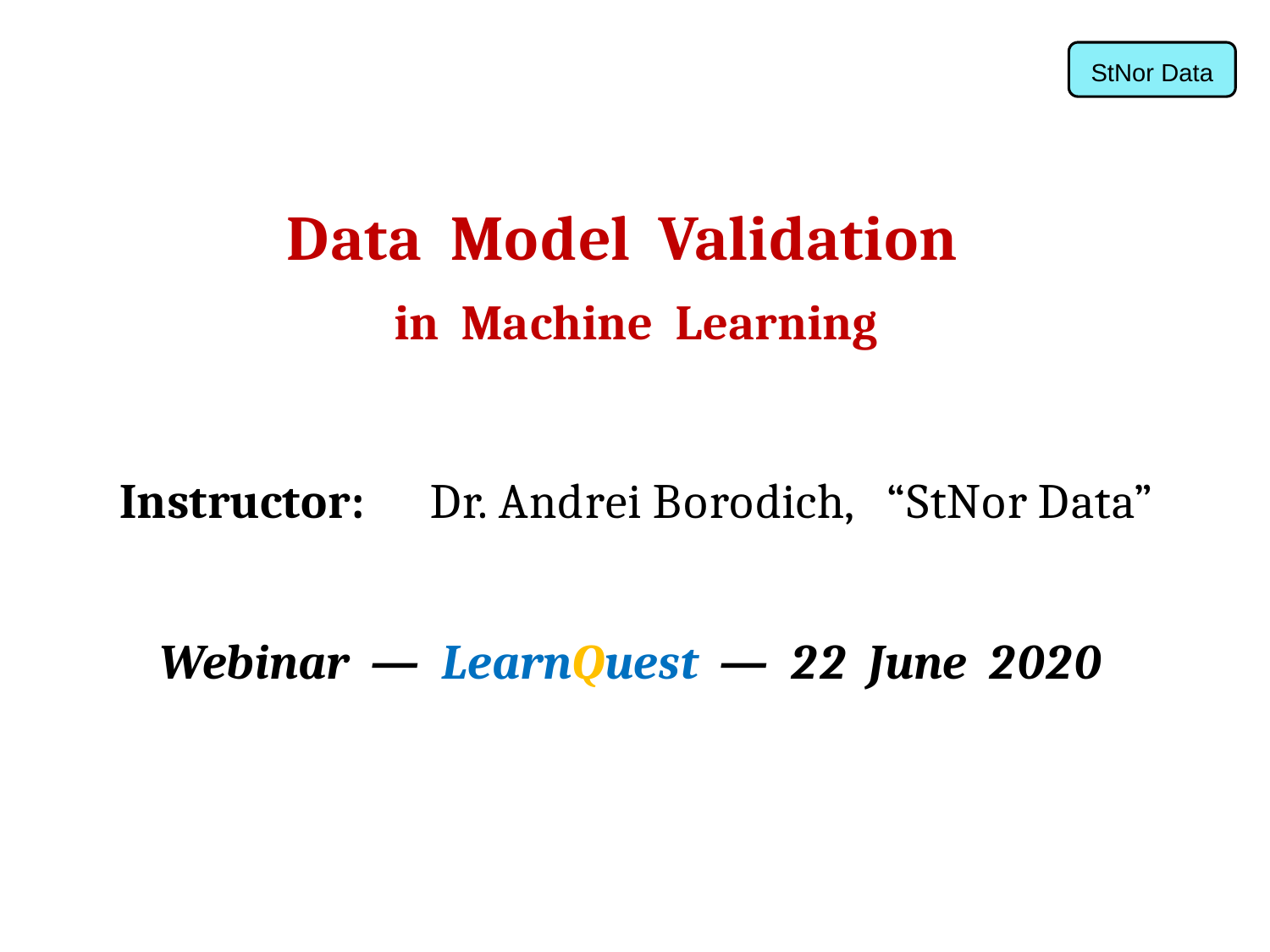

StNor Data
Data  Model  Validation
in  Machine  Learning

Instructor:      Dr. Andrei Borodich,   “StNor Data”

Webinar  ―  LearnQuest  ―  22  June  2020